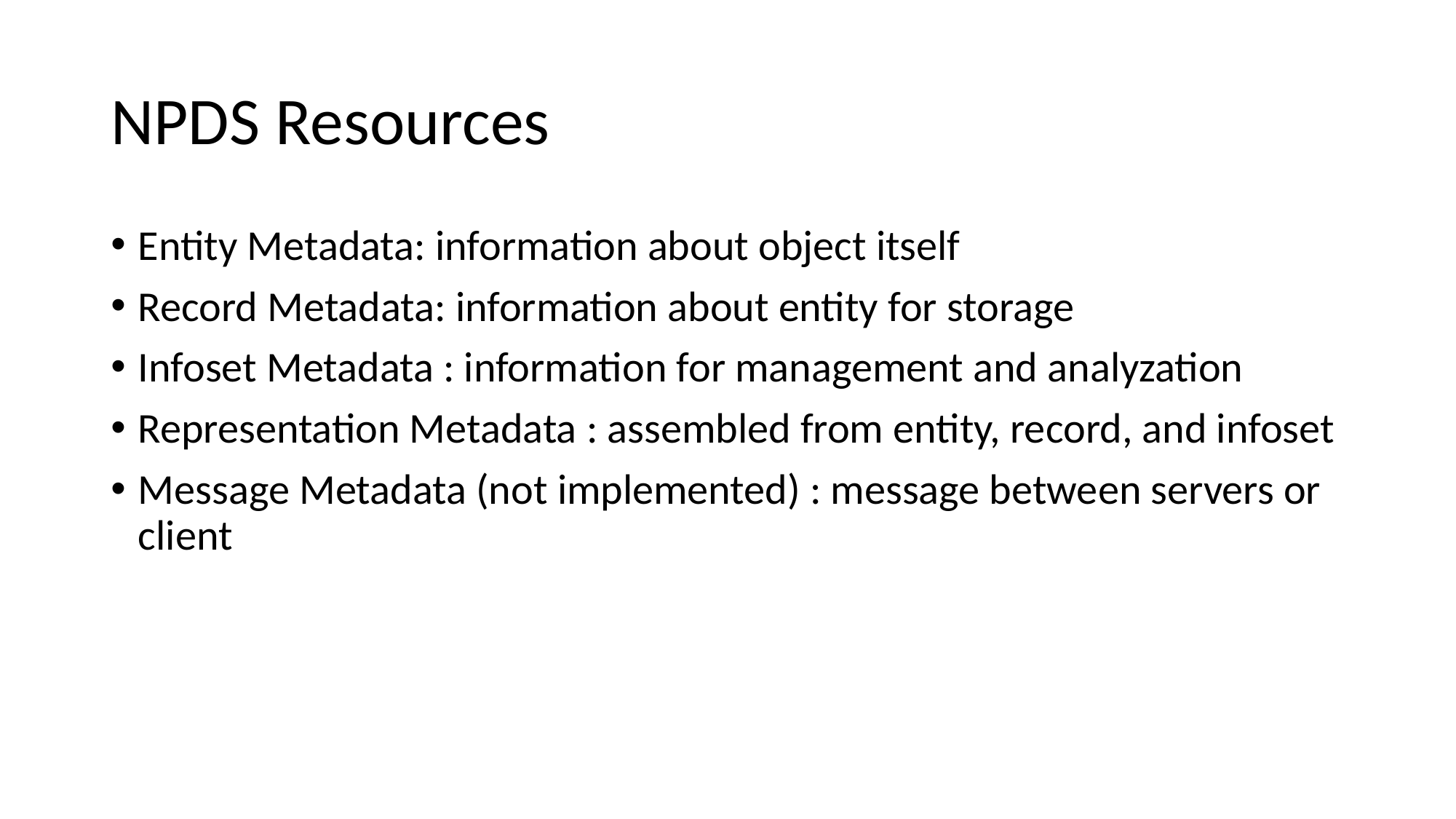

# NPDS Resources
Entity Metadata: information about object itself
Record Metadata: information about entity for storage
Infoset Metadata : information for management and analyzation
Representation Metadata : assembled from entity, record, and infoset
Message Metadata (not implemented) : message between servers or client